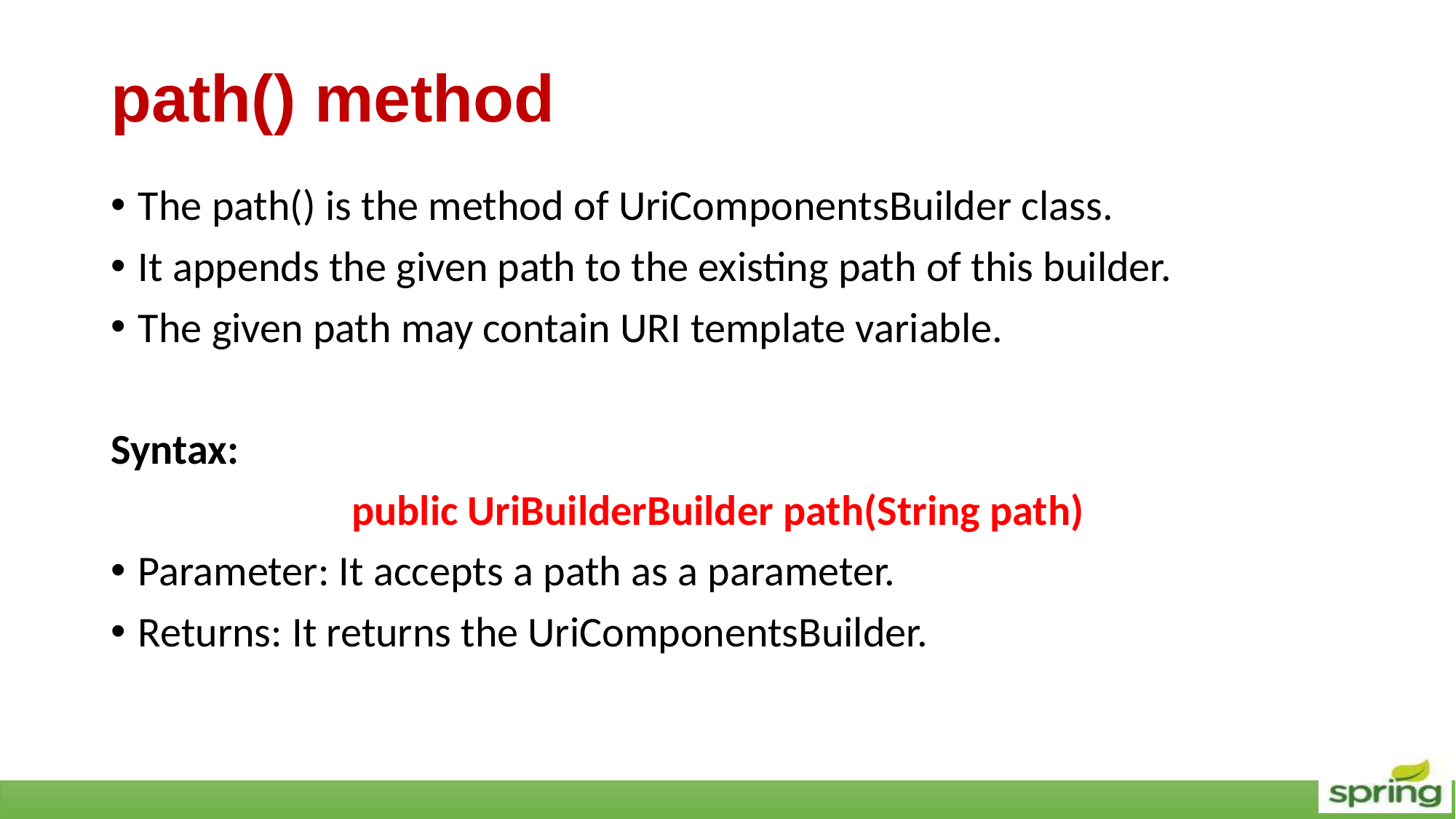

# path() method
The path() is the method of UriComponentsBuilder class.
It appends the given path to the existing path of this builder.
The given path may contain URI template variable.

Syntax:
public UriBuilderBuilder path(String path)
Parameter: It accepts a path as a parameter.
Returns: It returns the UriComponentsBuilder.